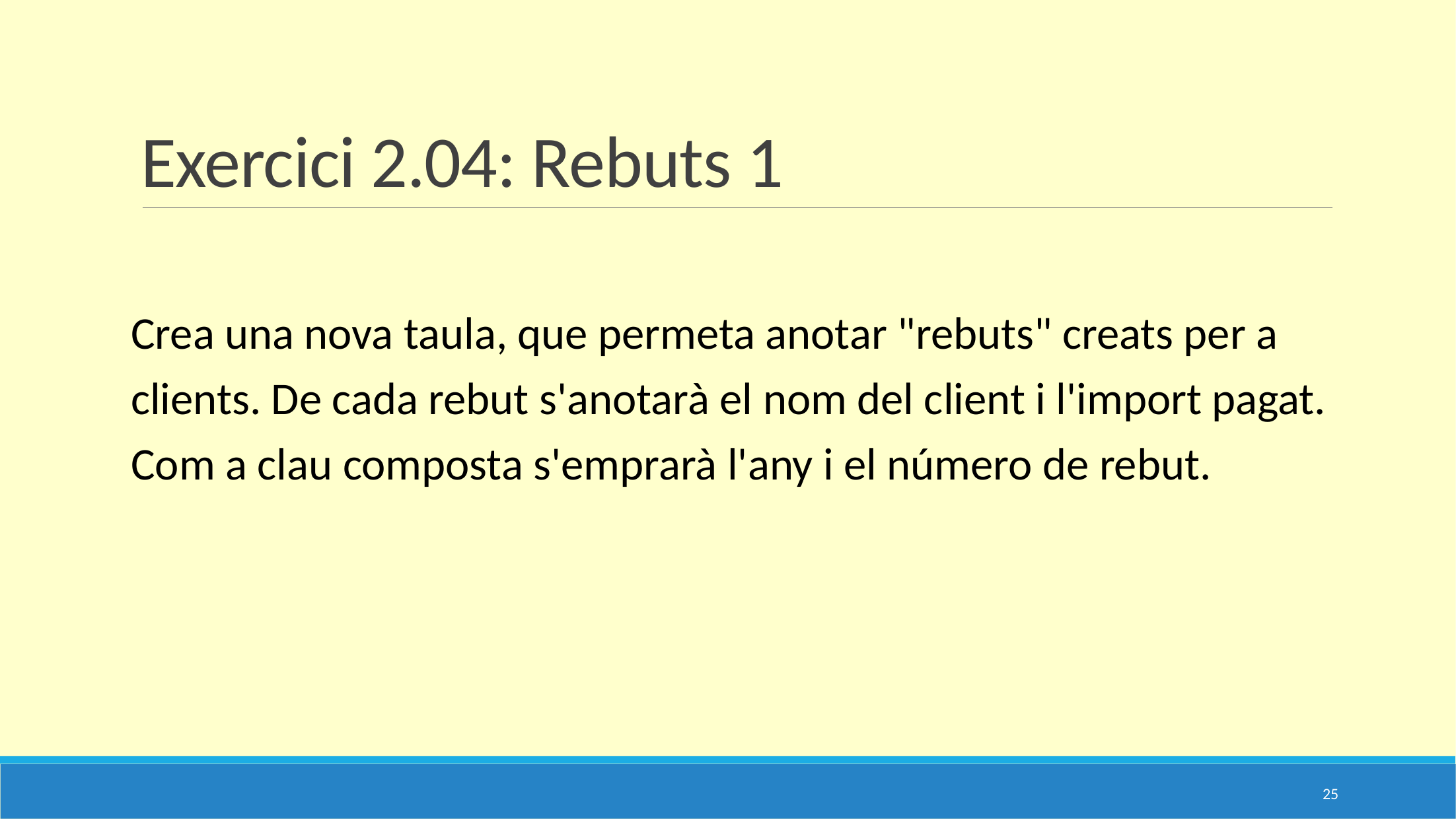

# Exercici 2.04: Rebuts 1

Crea una nova taula, que permeta anotar "rebuts" creats per a clients. De cada rebut s'anotarà el nom del client i l'import pagat. Com a clau composta s'emprarà l'any i el número de rebut.
25